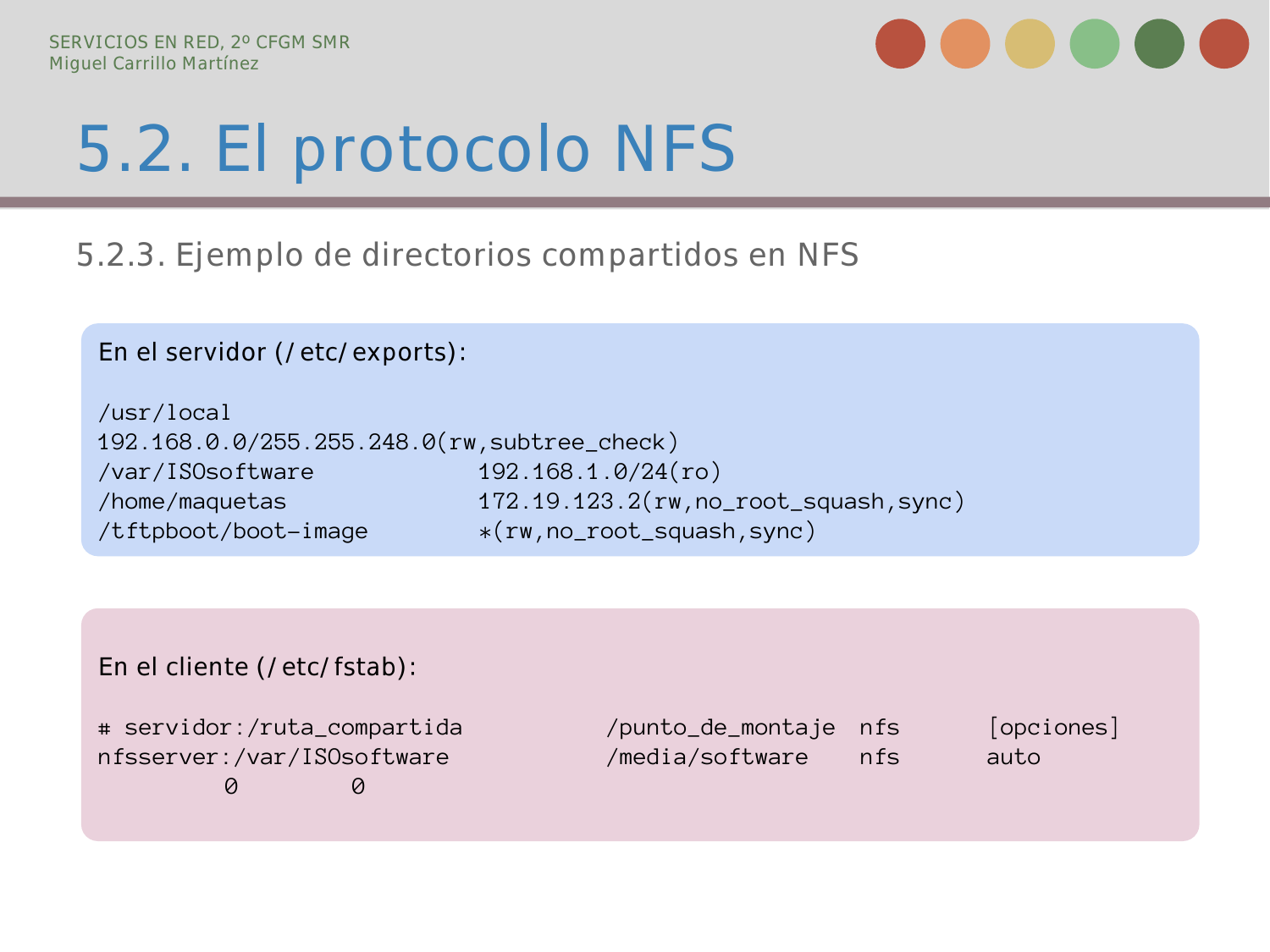

SERVICIOS EN RED, 2º CFGM SMR
Miguel Carrillo Martínez

# 5.2. El protocolo NFS

5.2.3. Ejemplo de directorios compartidos en NFS
En el servidor (/etc/exports):

/usr/local 			192.168.0.0/255.255.248.0(rw,subtree_check)
/var/ISOsoftware		192.168.1.0/24(ro)
/home/maquetas		172.19.123.2(rw,no_root_squash,sync)
/tftpboot/boot-image 	*(rw,no_root_squash,sync)
En el cliente (/etc/fstab):

# servidor:/ruta_compartida		/punto_de_montaje	nfs	[opciones]
nfsserver:/var/ISOsoftware		/media/software	nfs	auto		0	0